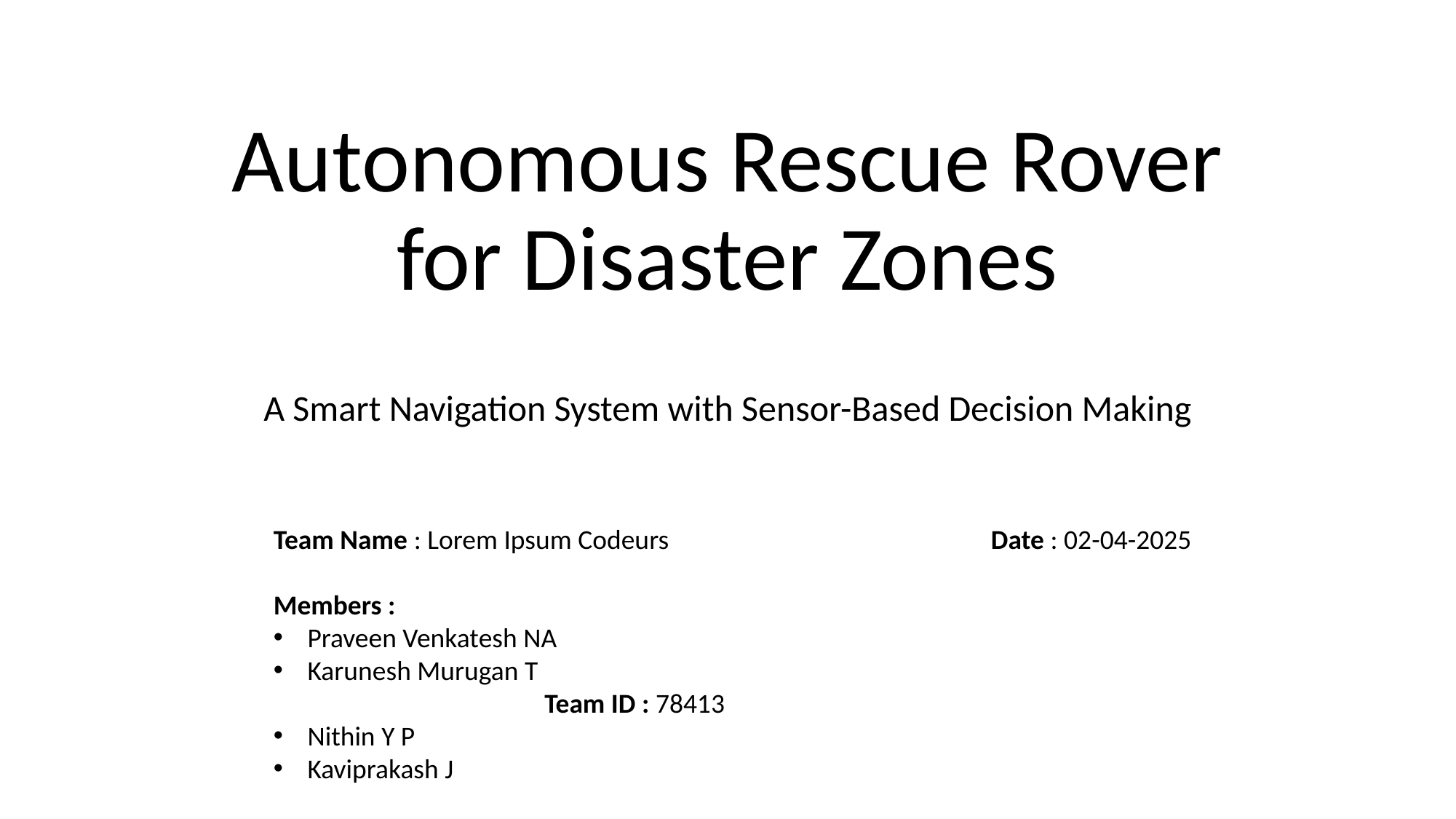

# Autonomous Rescue Rover for Disaster Zones
A Smart Navigation System with Sensor-Based Decision Making
Team Name : Lorem Ipsum Codeurs                                                    Date : 02-04-2025

Members :
Praveen Venkatesh NA
Karunesh Murugan T				           				   Team ID : 78413
Nithin Y P
Kaviprakash J